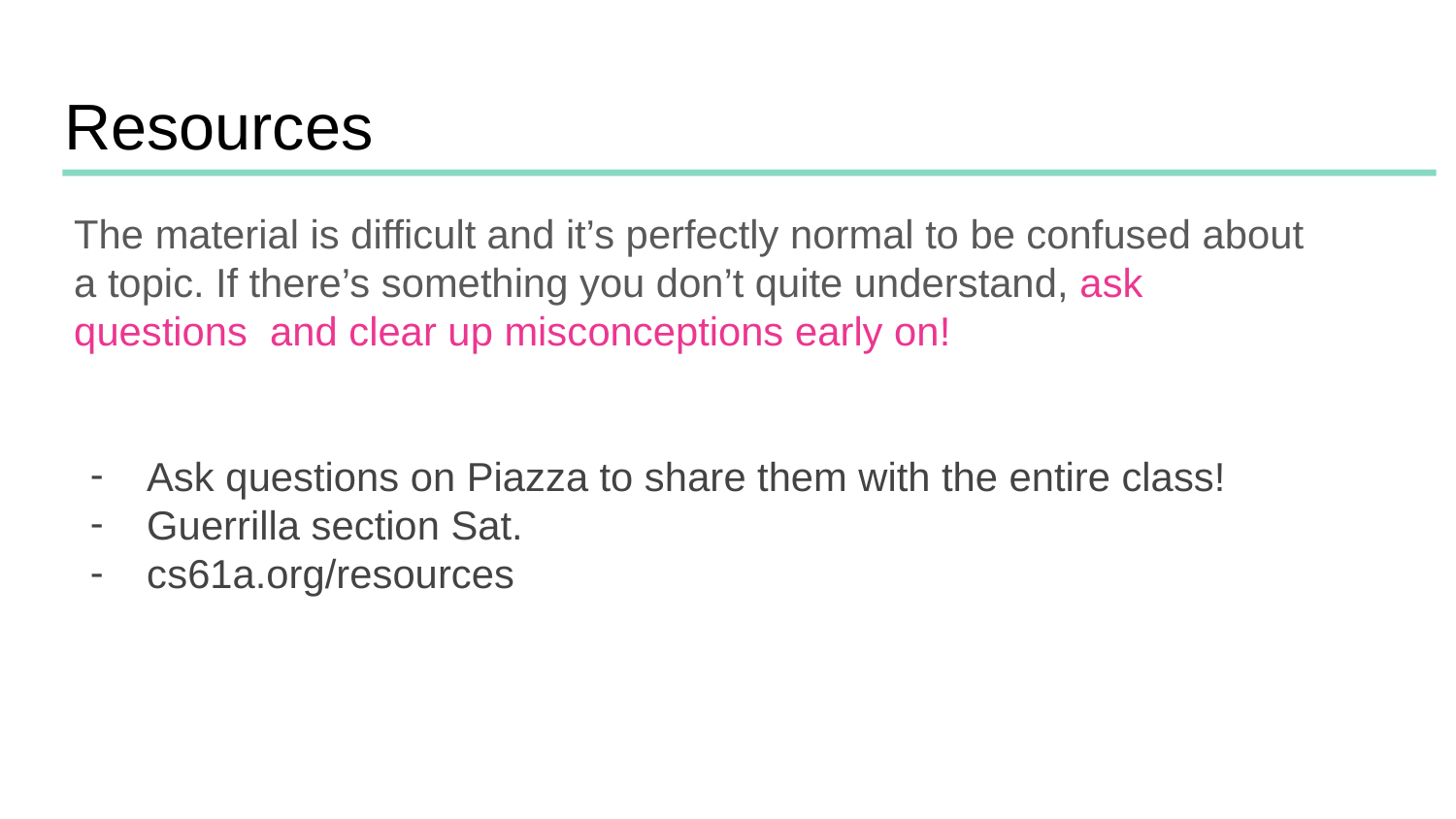

# Resources
The material is difficult and it’s perfectly normal to be confused about a topic. If there’s something you don’t quite understand, ask questions  and clear up misconceptions early on!

Ask questions on Piazza to share them with the entire class!
Guerrilla section Sat.
cs61a.org/resources